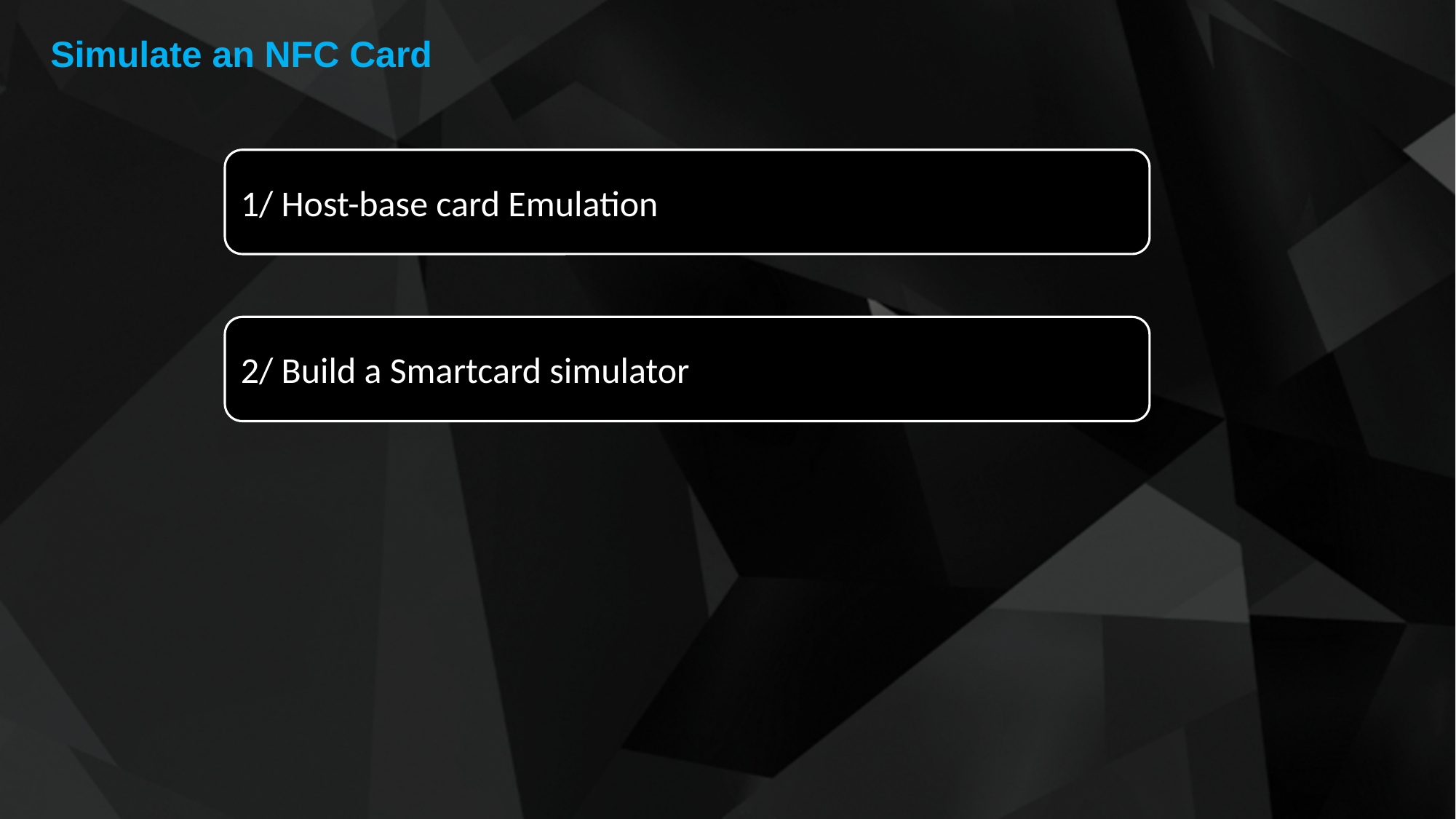

Simulate an NFC Card
1/ Host-base card Emulation
2/ Build a Smartcard simulator